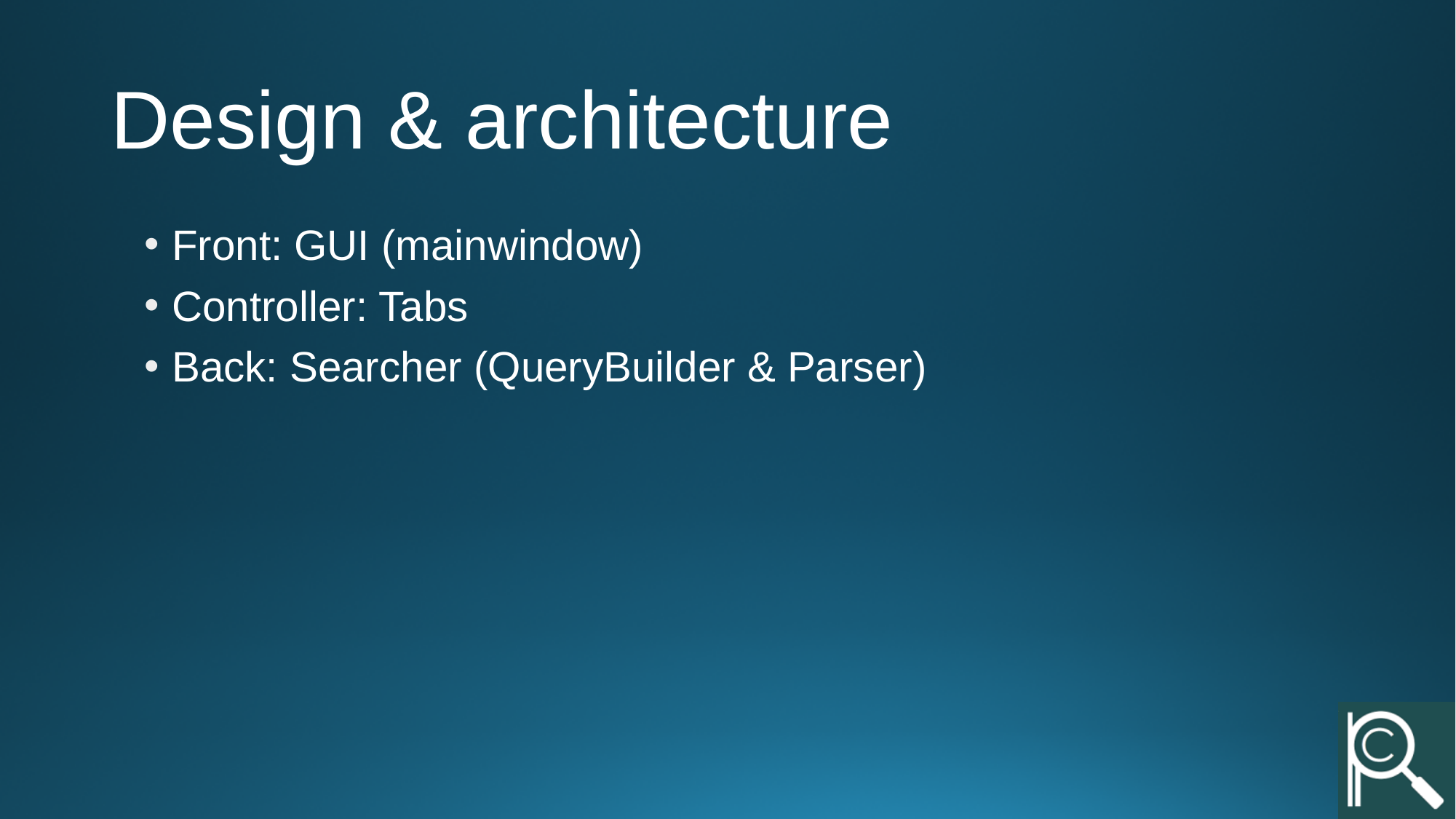

# Design & architecture
Front: GUI (mainwindow)
Controller: Tabs
Back: Searcher (QueryBuilder & Parser)